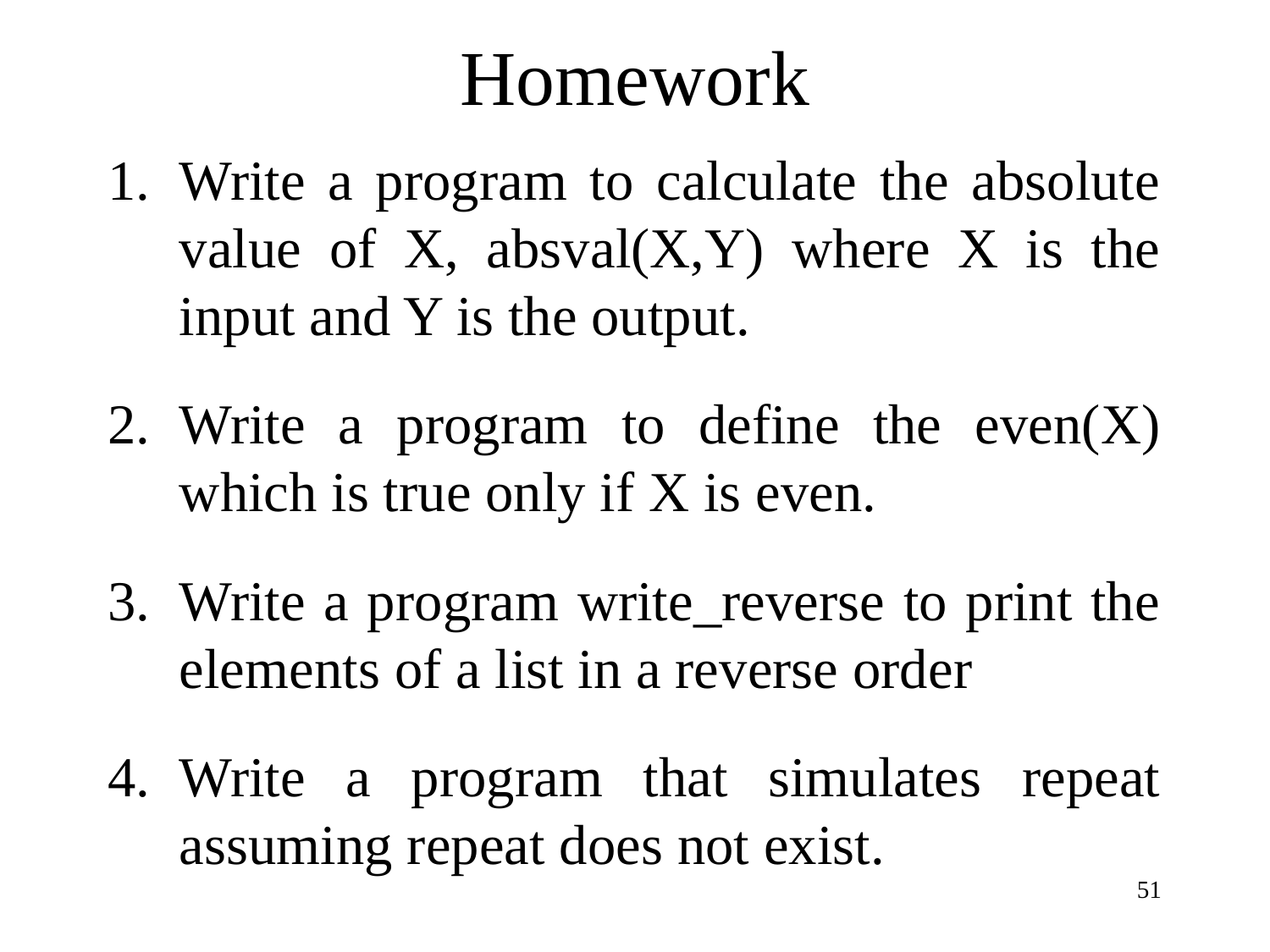

# Homework
Write a program to calculate the absolute value of X, absval(X,Y) where X is the input and Y is the output.

Write a program to define the even(X) which is true only if X is even.

Write a program write_reverse to print the elements of a list in a reverse order

Write a program that simulates repeat assuming repeat does not exist.
51